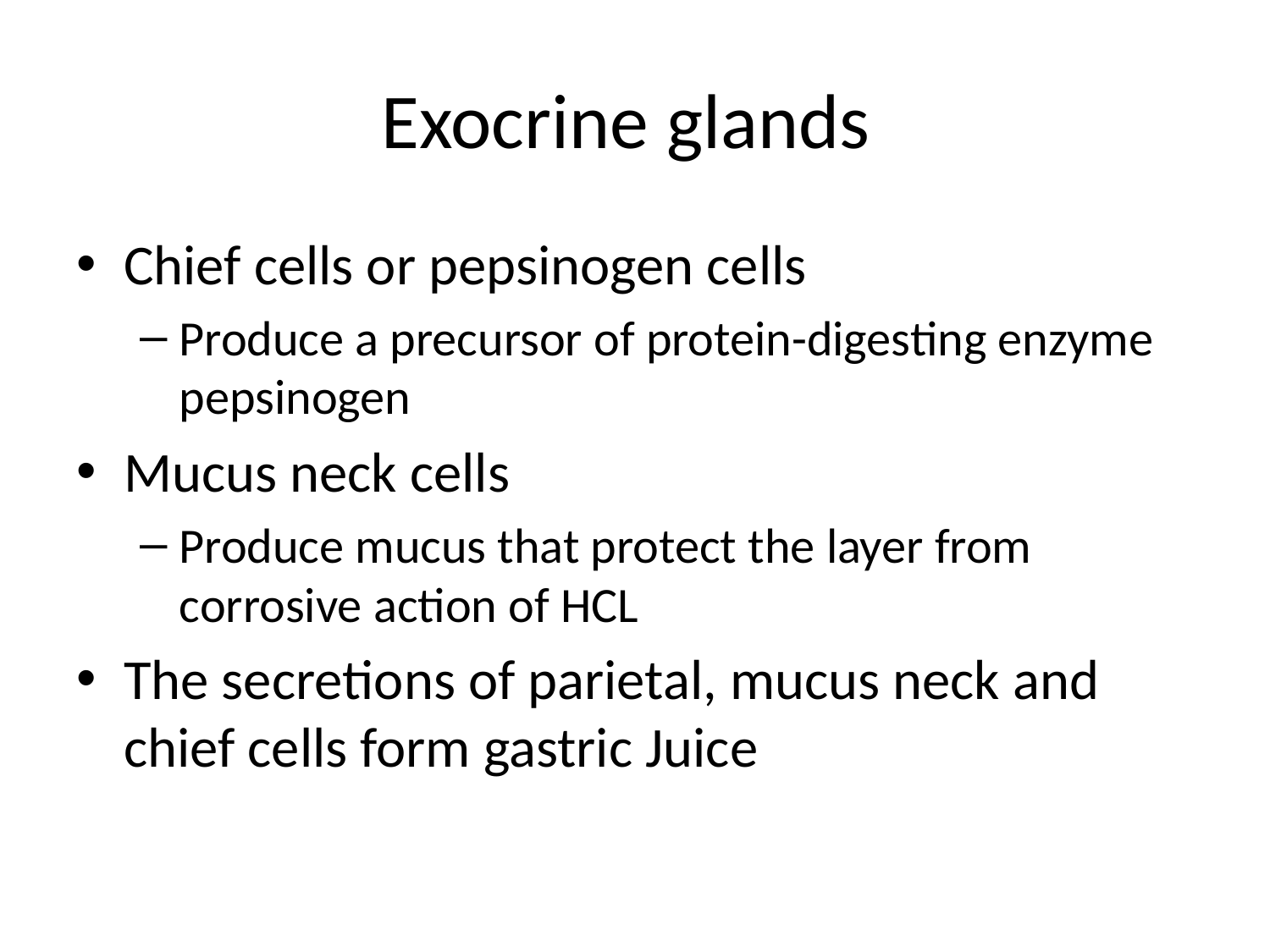

# Exocrine glands
Chief cells or pepsinogen cells
Produce a precursor of protein-digesting enzyme pepsinogen
Mucus neck cells
Produce mucus that protect the layer from corrosive action of HCL
The secretions of parietal, mucus neck and chief cells form gastric Juice